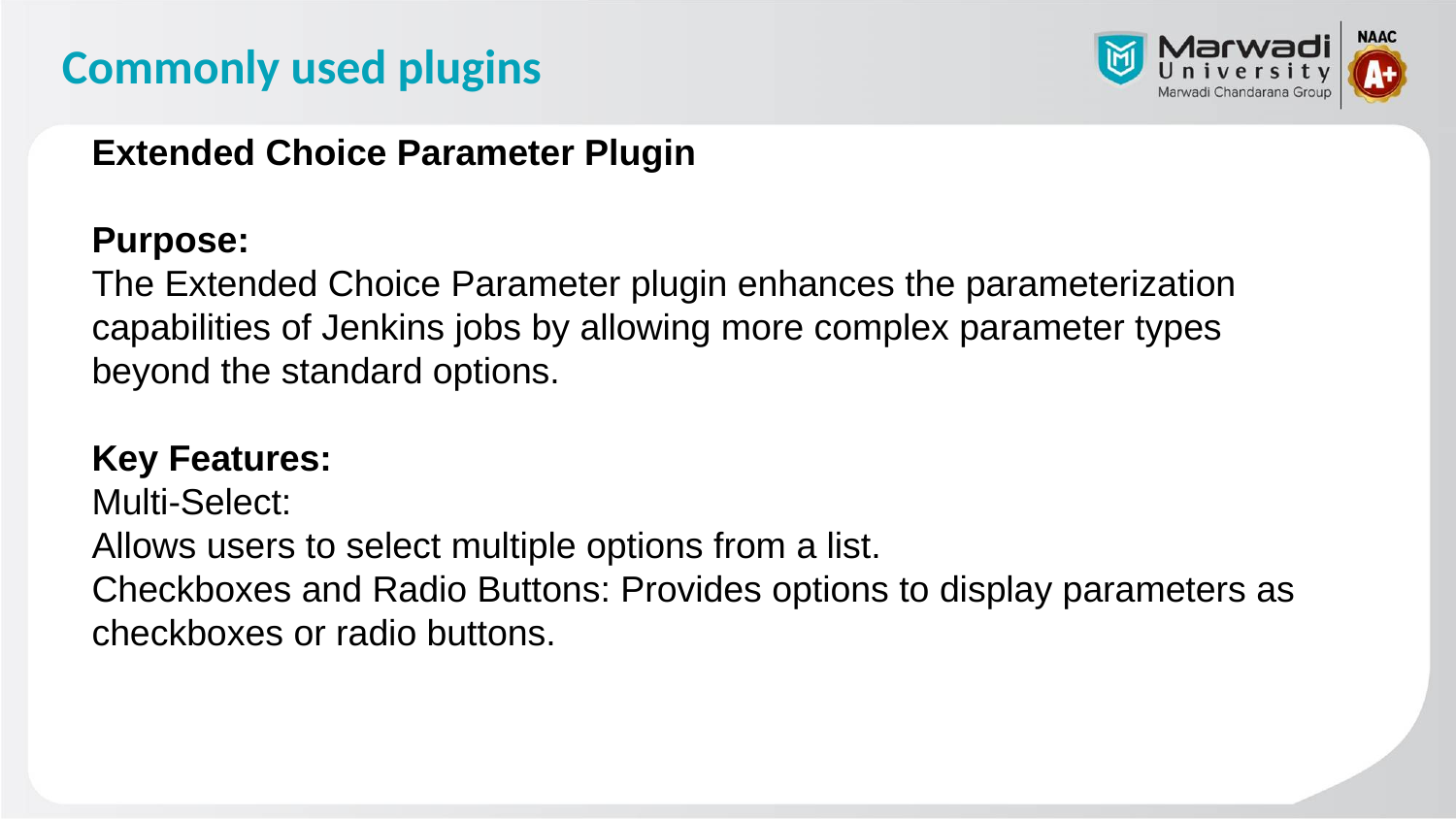

# Commonly used plugins
Extended Choice Parameter Plugin

Purpose:
The Extended Choice Parameter plugin enhances the parameterization capabilities of Jenkins jobs by allowing more complex parameter types beyond the standard options.

Key Features:
Multi-Select:
Allows users to select multiple options from a list.
Checkboxes and Radio Buttons: Provides options to display parameters as checkboxes or radio buttons.